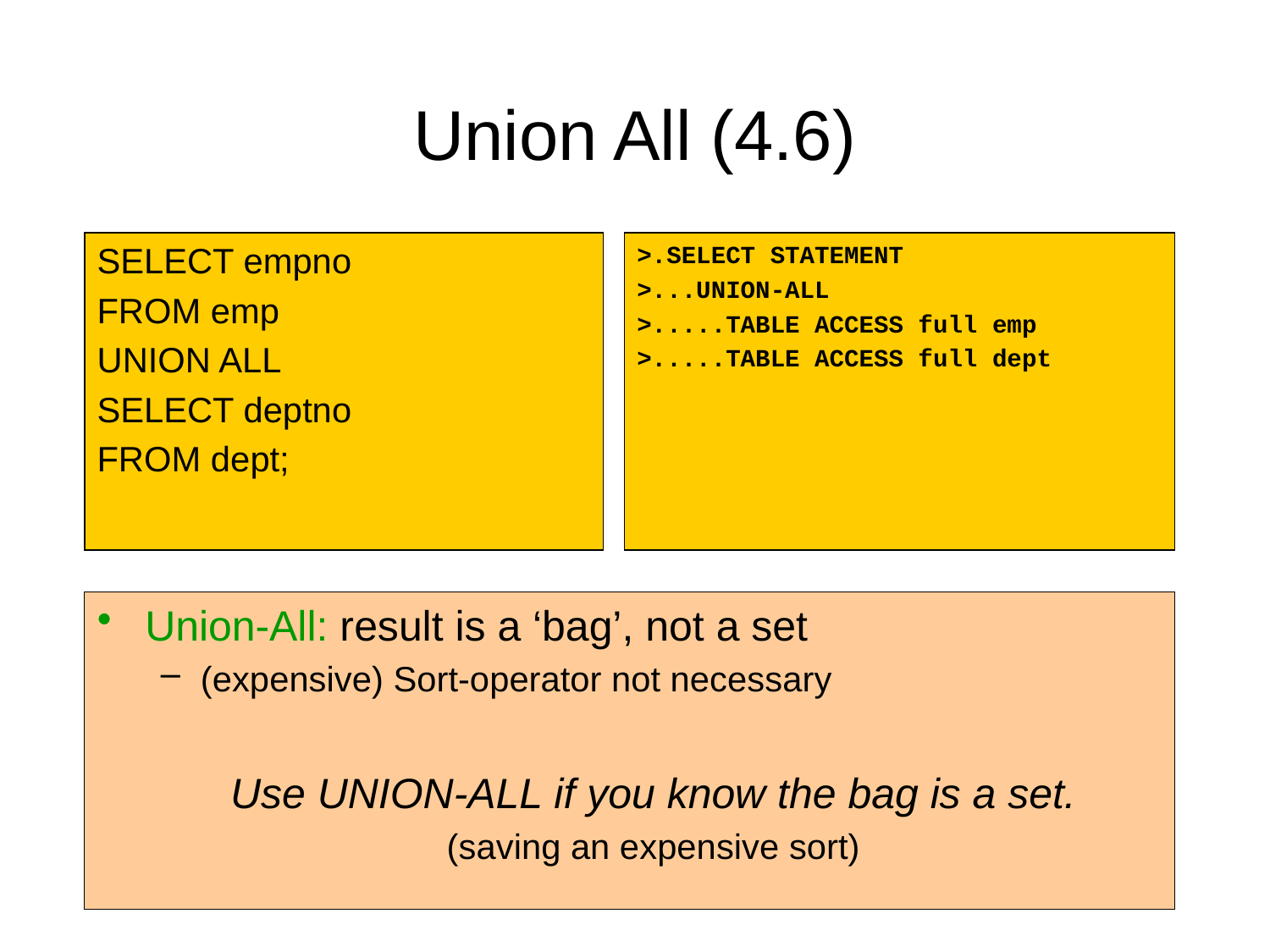

# Union All (4.6)
SELECT empno
FROM emp
UNION ALL
SELECT deptno
FROM dept;
>.SELECT STATEMENT
>...UNION-ALL
>.....TABLE ACCESS full emp
>.....TABLE ACCESS full dept
Union-All: result is a ‘bag’, not a set
(expensive) Sort-operator not necessary

	Use UNION-ALL if you know the bag is a set.
	(saving an expensive sort)